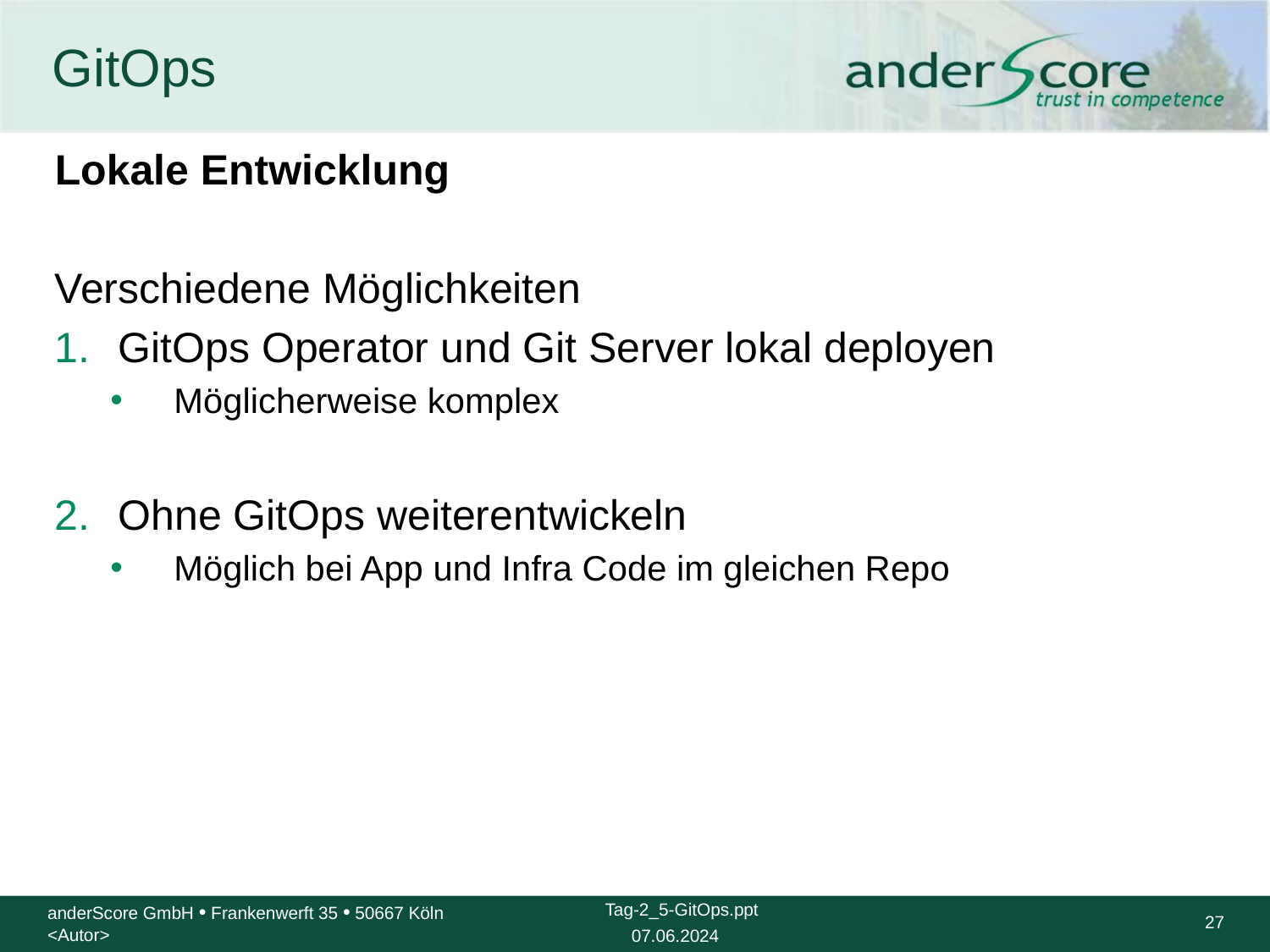

# GitOps
Lokale Entwicklung

Verschiedene Möglichkeiten
GitOps Operator und Git Server lokal deployen
Möglicherweise komplex

Ohne GitOps weiterentwickeln
Möglich bei App und Infra Code im gleichen Repo